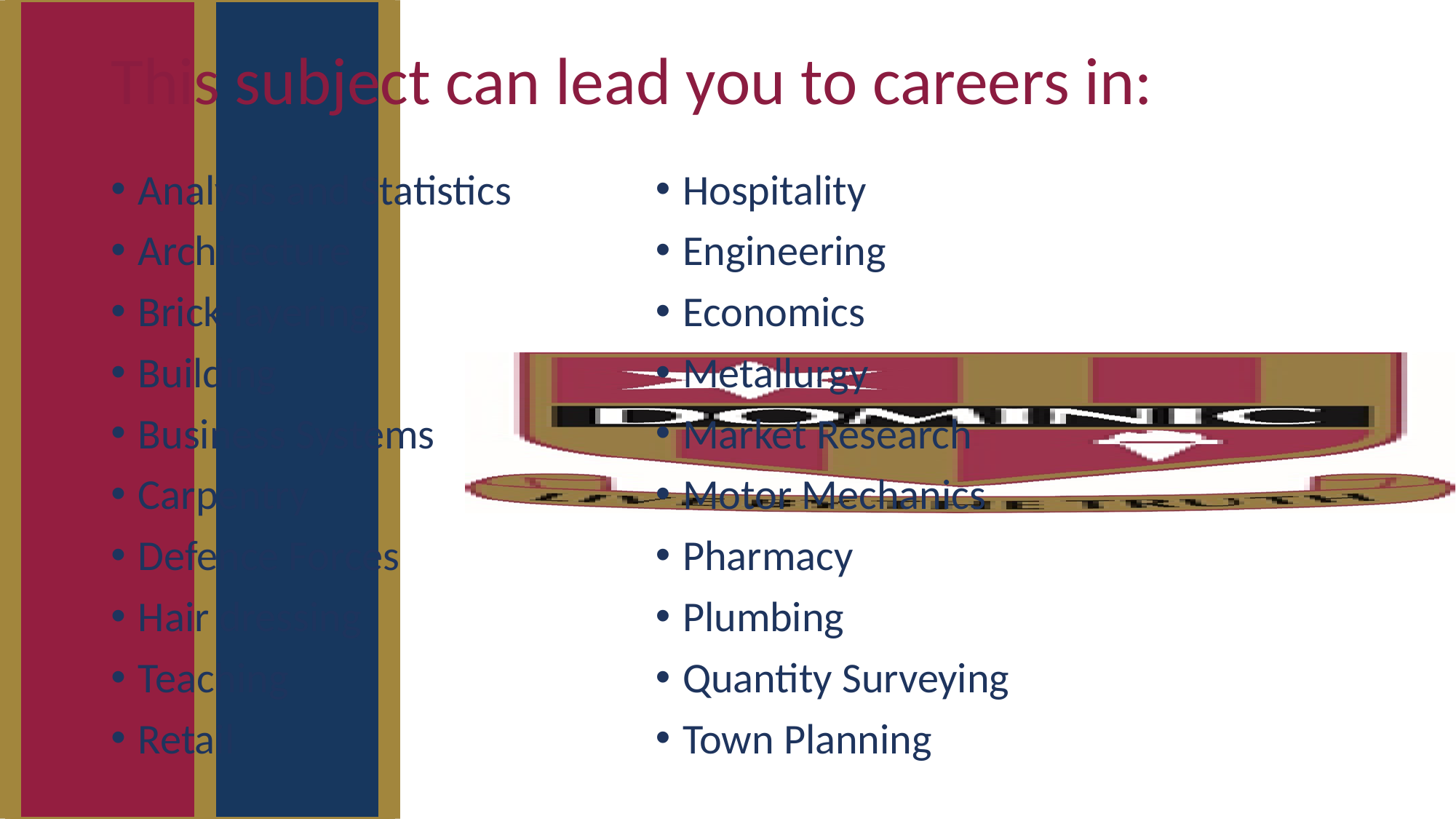

# This subject can lead you to careers in:
Analysis and Statistics
Architecture
Brick-layering
Building
Business Systems
Carpentry
Defence Forces
Hair dressing
Teaching
Retail

Hospitality
Engineering
Economics
Metallurgy
Market Research
Motor Mechanics
Pharmacy
Plumbing
Quantity Surveying
Town Planning